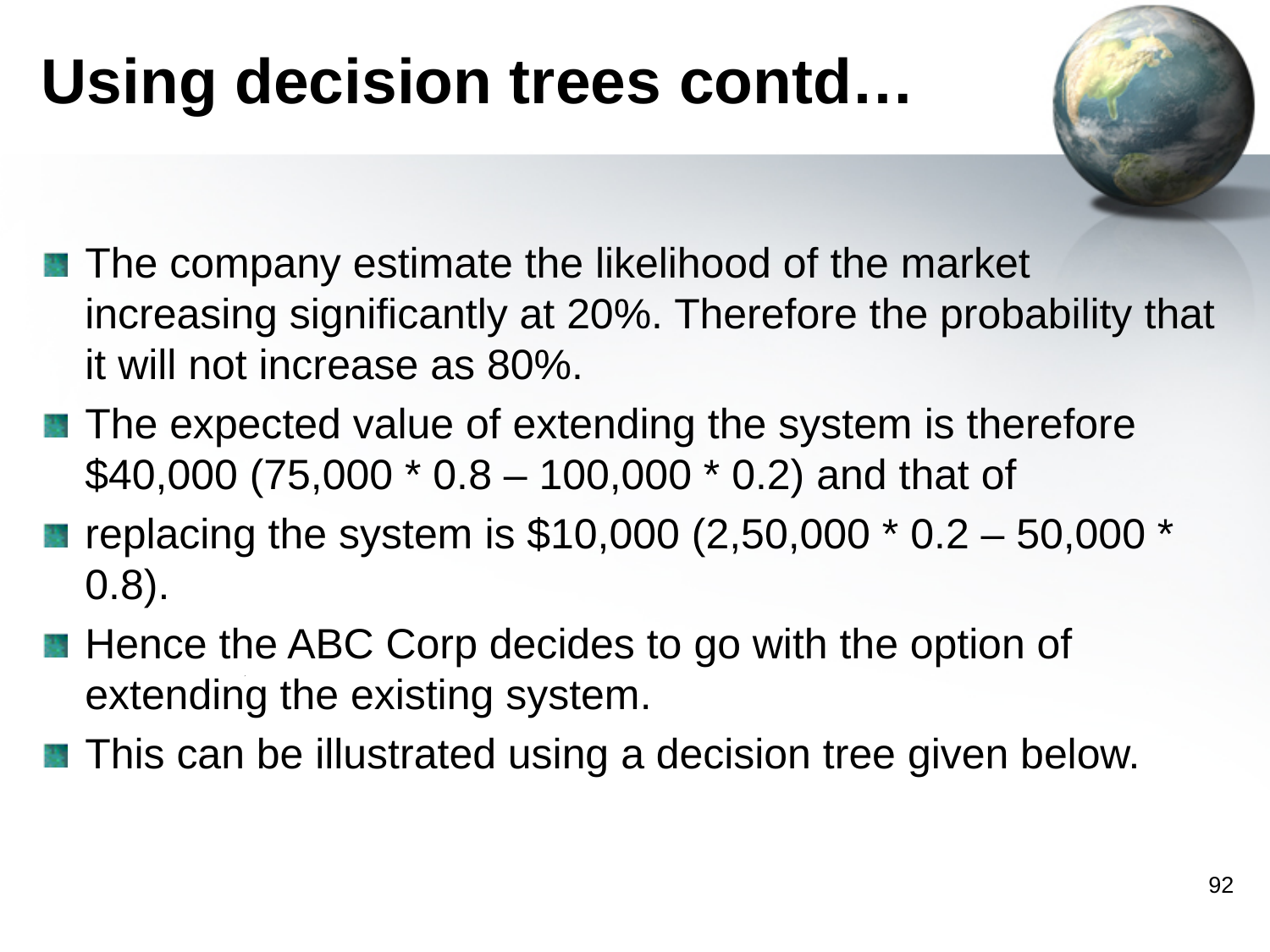

# Using decision trees contd…
The company estimate the likelihood of the market increasing significantly at 20%. Therefore the probability that it will not increase as 80%.
The expected value of extending the system is therefore $40,000 (75,000 * 0.8 – 100,000 * 0.2) and that of
replacing the system is $10,000 (2,50,000 * 0.2 – 50,000 * 0.8).
Hence the ABC Corp decides to go with the option of extending the existing system.
This can be illustrated using a decision tree given below.

92